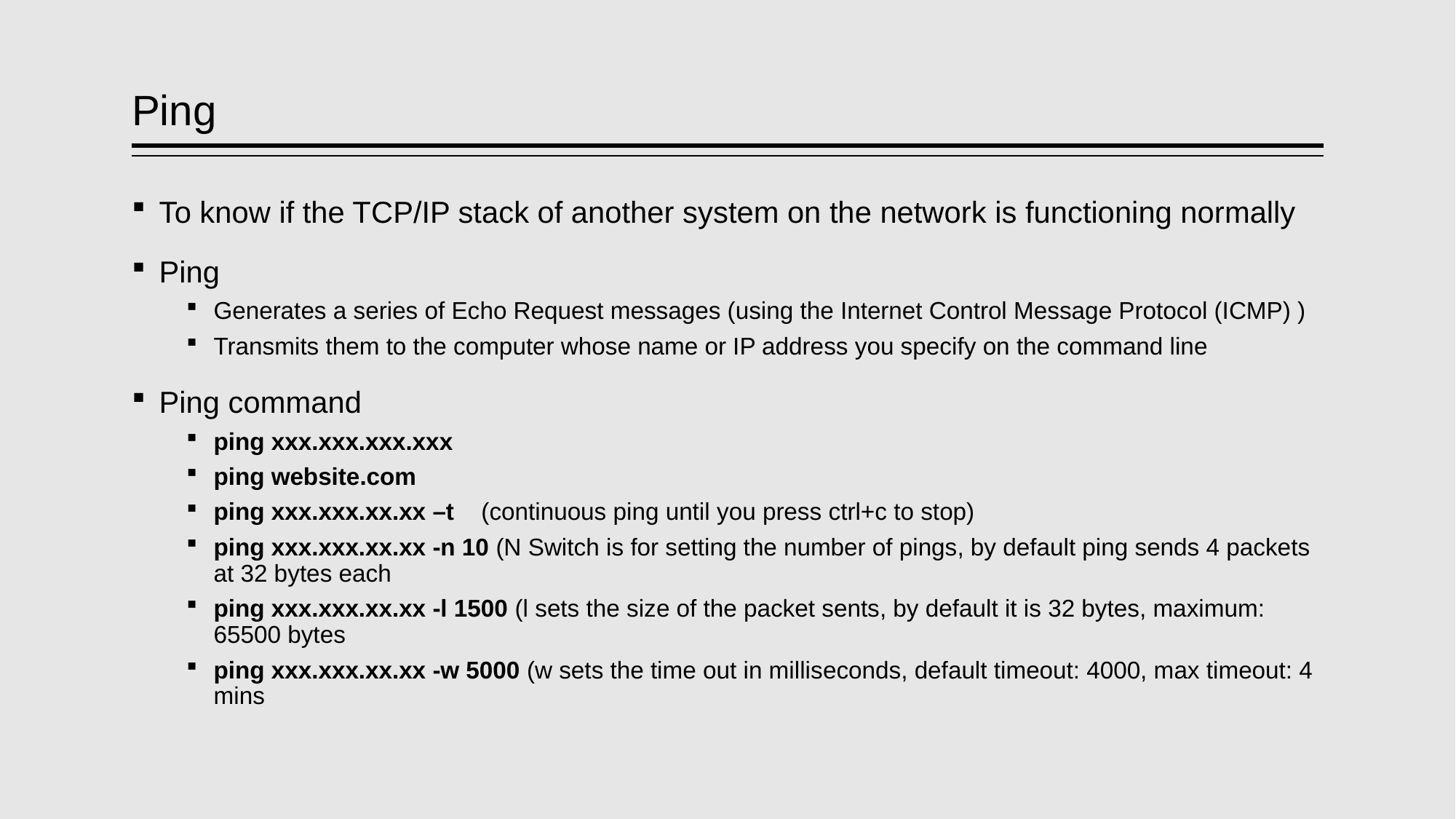

# Ping
To know if the TCP/IP stack of another system on the network is functioning normally
Ping
Generates a series of Echo Request messages (using the Internet Control Message Protocol (ICMP) )
Transmits them to the computer whose name or IP address you specify on the command line
Ping command
ping xxx.xxx.xxx.xxx
ping website.com
ping xxx.xxx.xx.xx –t    (continuous ping until you press ctrl+c to stop)
ping xxx.xxx.xx.xx -n 10 (N Switch is for setting the number of pings, by default ping sends 4 packets at 32 bytes each
ping xxx.xxx.xx.xx -l 1500 (l sets the size of the packet sents, by default it is 32 bytes, maximum: 65500 bytes
ping xxx.xxx.xx.xx -w 5000 (w sets the time out in milliseconds, default timeout: 4000, max timeout: 4 mins